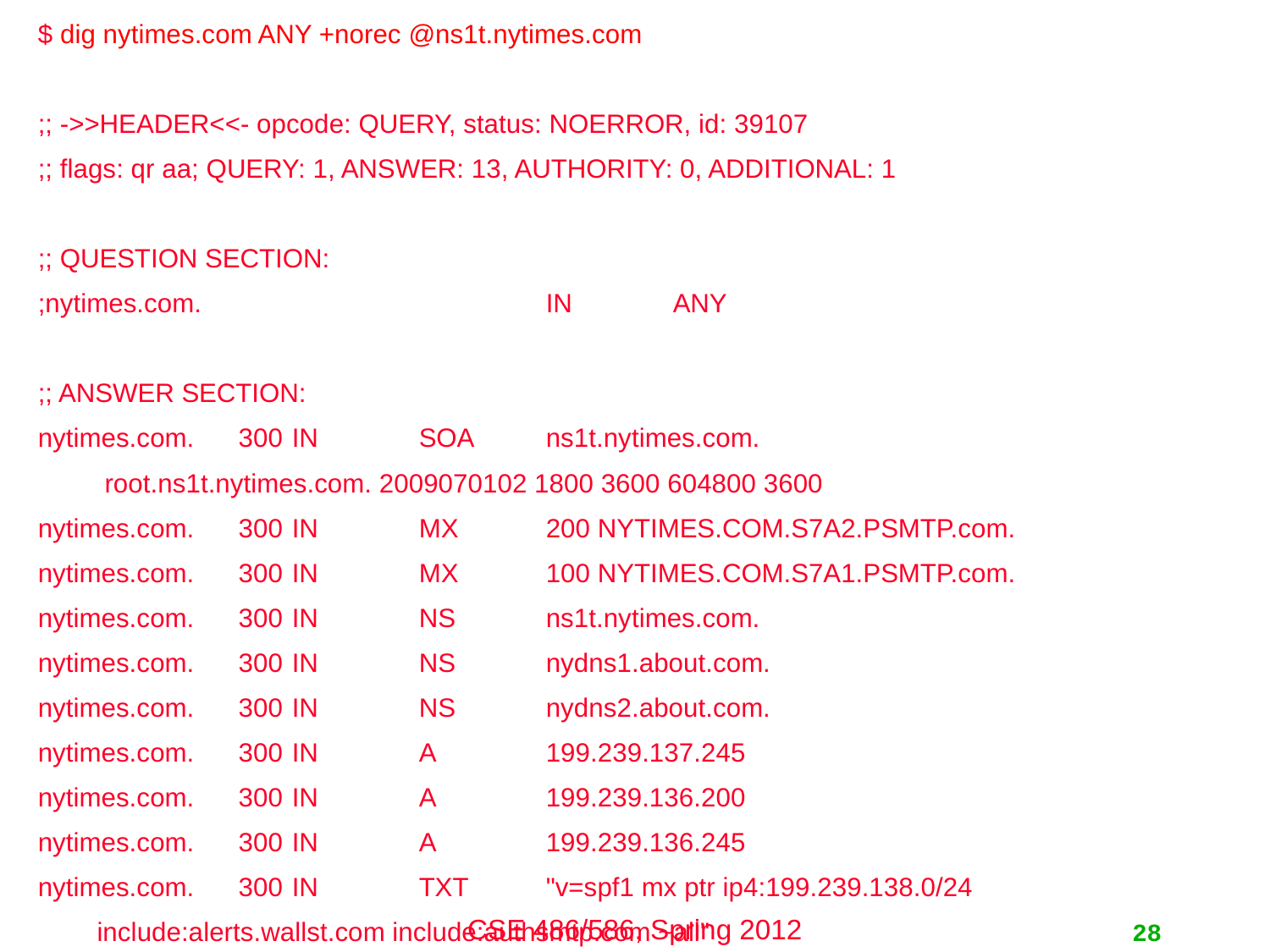

$ dig nytimes.com ANY +norec @ns1t.nytimes.com

;; ->>HEADER<<- opcode: QUERY, status: NOERROR, id: 39107
;; flags: qr aa; QUERY: 1, ANSWER: 13, AUTHORITY: 0, ADDITIONAL: 1

;; QUESTION SECTION:
;nytimes.com.			IN	ANY

;; ANSWER SECTION:
nytimes.com.      300	IN	SOA	ns1t.nytimes.com.
         root.ns1t.nytimes.com. 2009070102 1800 3600 604800 3600
nytimes.com.      300	IN	MX	200 NYTIMES.COM.S7A2.PSMTP.com.
nytimes.com.      300	IN	MX	100 NYTIMES.COM.S7A1.PSMTP.com.
nytimes.com.      300	IN	NS	ns1t.nytimes.com.
nytimes.com.      300	IN	NS	nydns1.about.com.
nytimes.com.      300	IN	NS	nydns2.about.com.
nytimes.com.      300	IN	A	199.239.137.245
nytimes.com.      300	IN	A	199.239.136.200
nytimes.com.      300	IN	A	199.239.136.245
nytimes.com.      300	IN	TXT	"v=spf1 mx ptr ip4:199.239.138.0/24
        include:alerts.wallst.com include:authsmtp.com ~all"

;; ADDITIONAL SECTION:
ns1t.nytimes.com.	300	IN	A	199.239.137.15

;; Query time: 10 msec
;; SERVER: 199.239.137.15#53(199.239.137.15)
;; WHEN: Mon Feb 23 11:25:20 2009
;; MSG SIZE  rcvd: 454
28